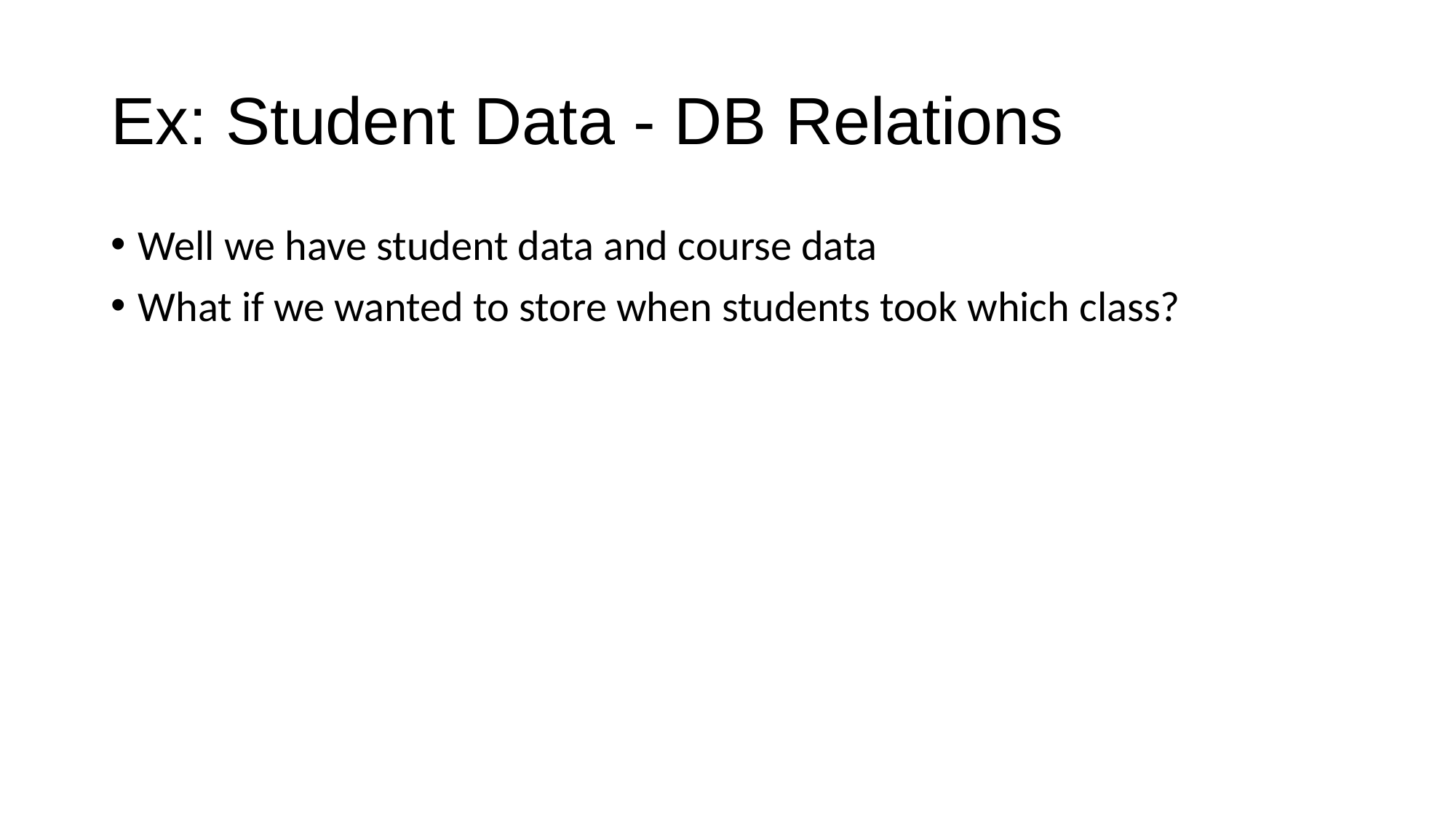

# Ex: Student Data - DB Relations
Well we have student data and course data
What if we wanted to store when students took which class?